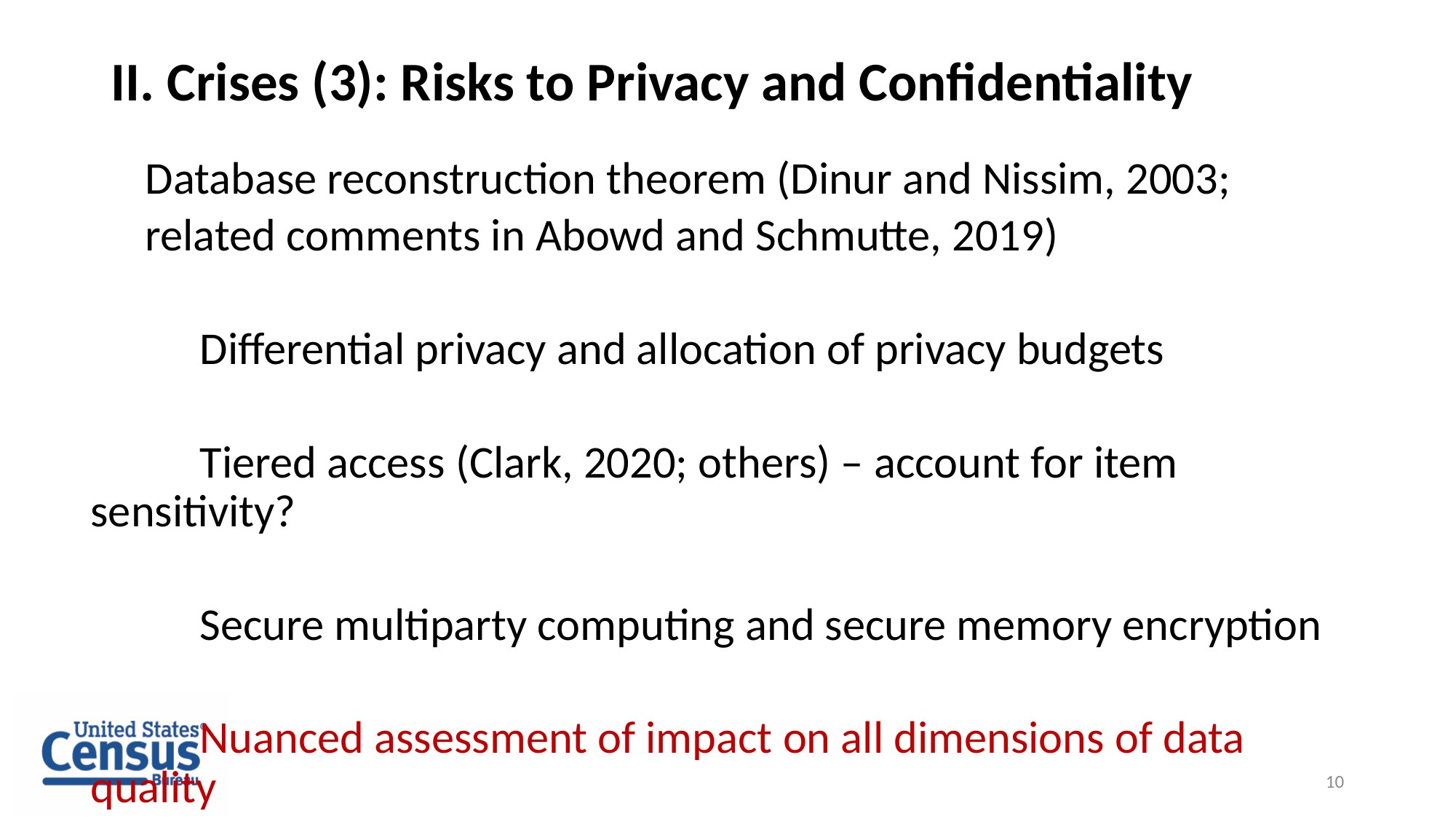

# II. Crises (3): Risks to Privacy and Confidentiality
	Database reconstruction theorem (Dinur and Nissim, 2003;
	related comments in Abowd and Schmutte, 2019)

	Differential privacy and allocation of privacy budgets

	Tiered access (Clark, 2020; others) – account for item sensitivity?

	Secure multiparty computing and secure memory encryption

	Nuanced assessment of impact on all dimensions of data quality

10